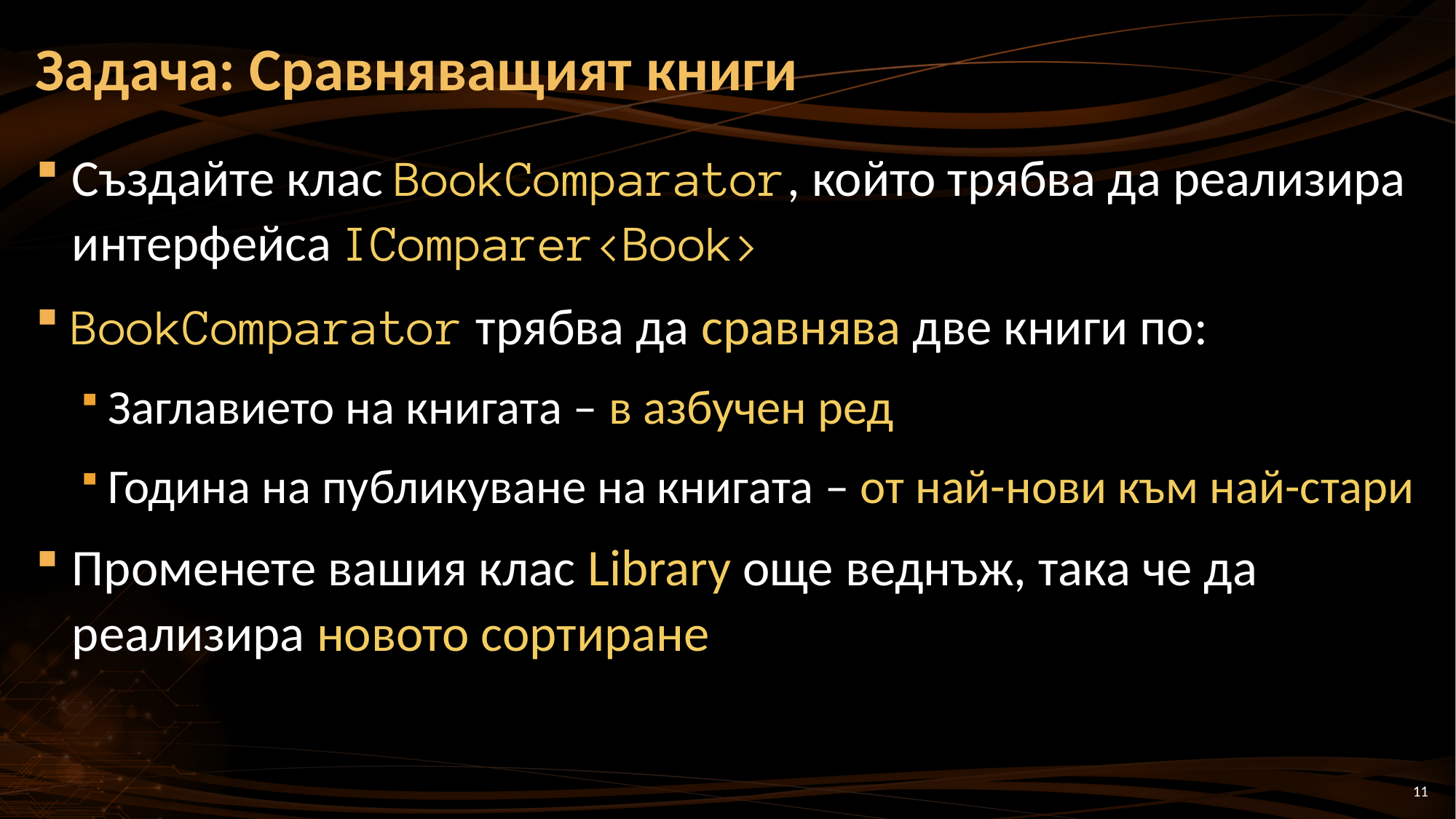

# Задача: Сравняващият книги
Създайте клас BookComparator, който трябва да реализира интерфейса IComparer<Book>
BookComparator трябва да сравнява две книги по:
Заглавието на книгата – в азбучен ред
Година на публикуване на книгата – от най-нови към най-стари
Променете вашия клас Library още веднъж, така че да реализира новото сортиране

11